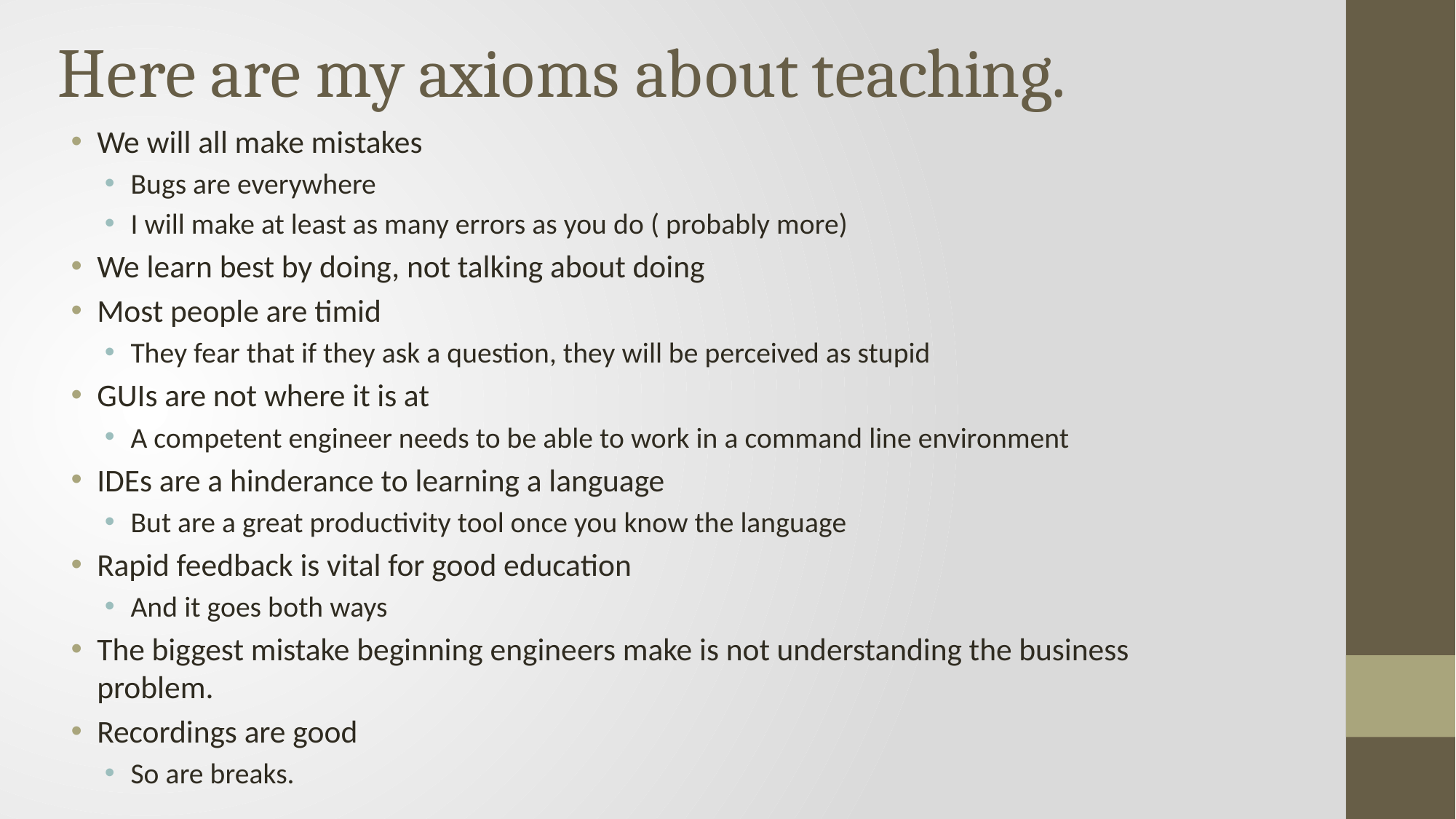

# Here are my axioms about teaching.
We will all make mistakes
Bugs are everywhere
I will make at least as many errors as you do ( probably more)
We learn best by doing, not talking about doing
Most people are timid
They fear that if they ask a question, they will be perceived as stupid
GUIs are not where it is at
A competent engineer needs to be able to work in a command line environment
IDEs are a hinderance to learning a language
But are a great productivity tool once you know the language
Rapid feedback is vital for good education
And it goes both ways
The biggest mistake beginning engineers make is not understanding the business problem.
Recordings are good
So are breaks.